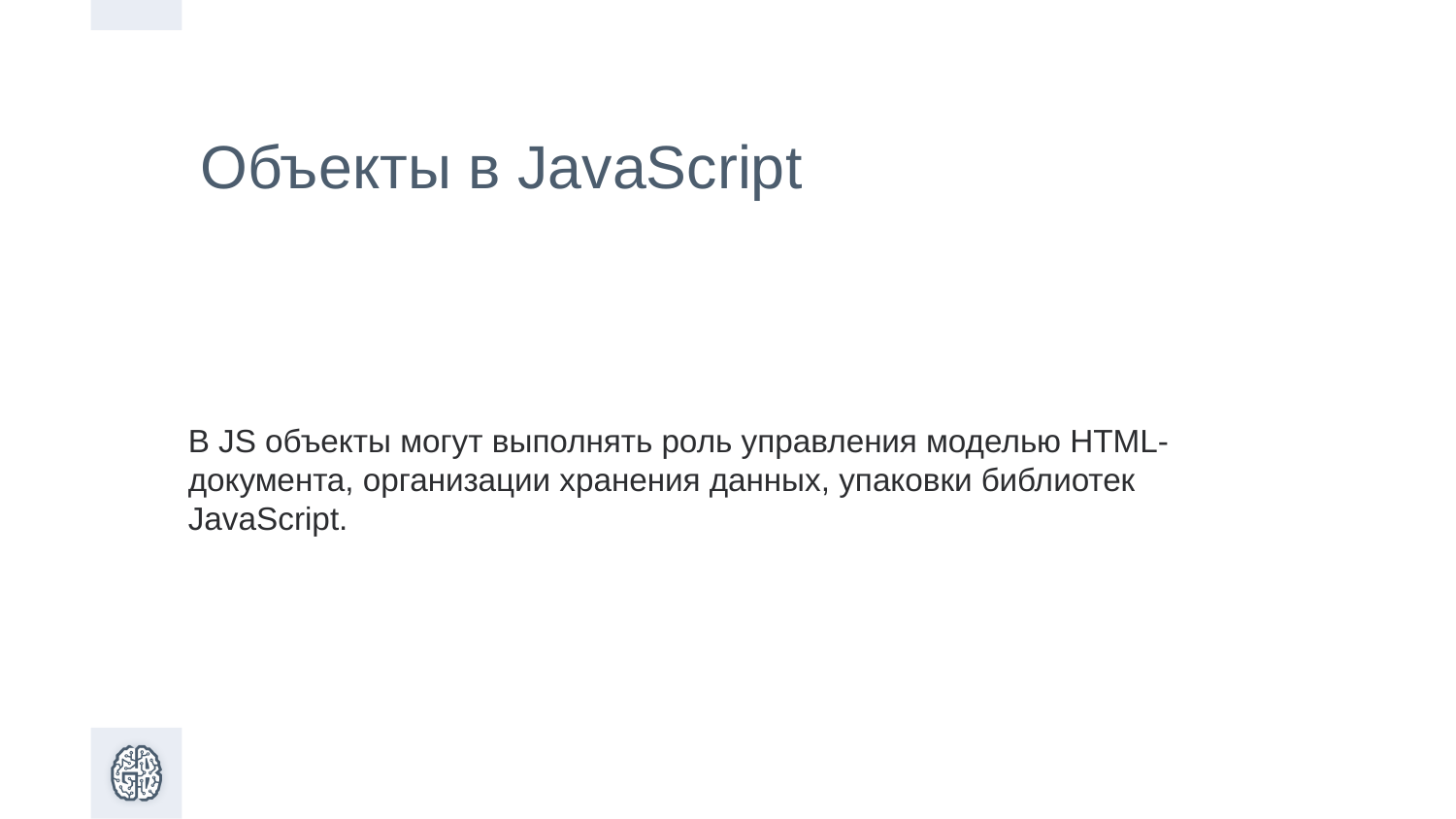

# Объекты в JavaScript
В JS объекты могут выполнять роль управления моделью HTML-документа, организации хранения данных, упаковки библиотек JavaScript.